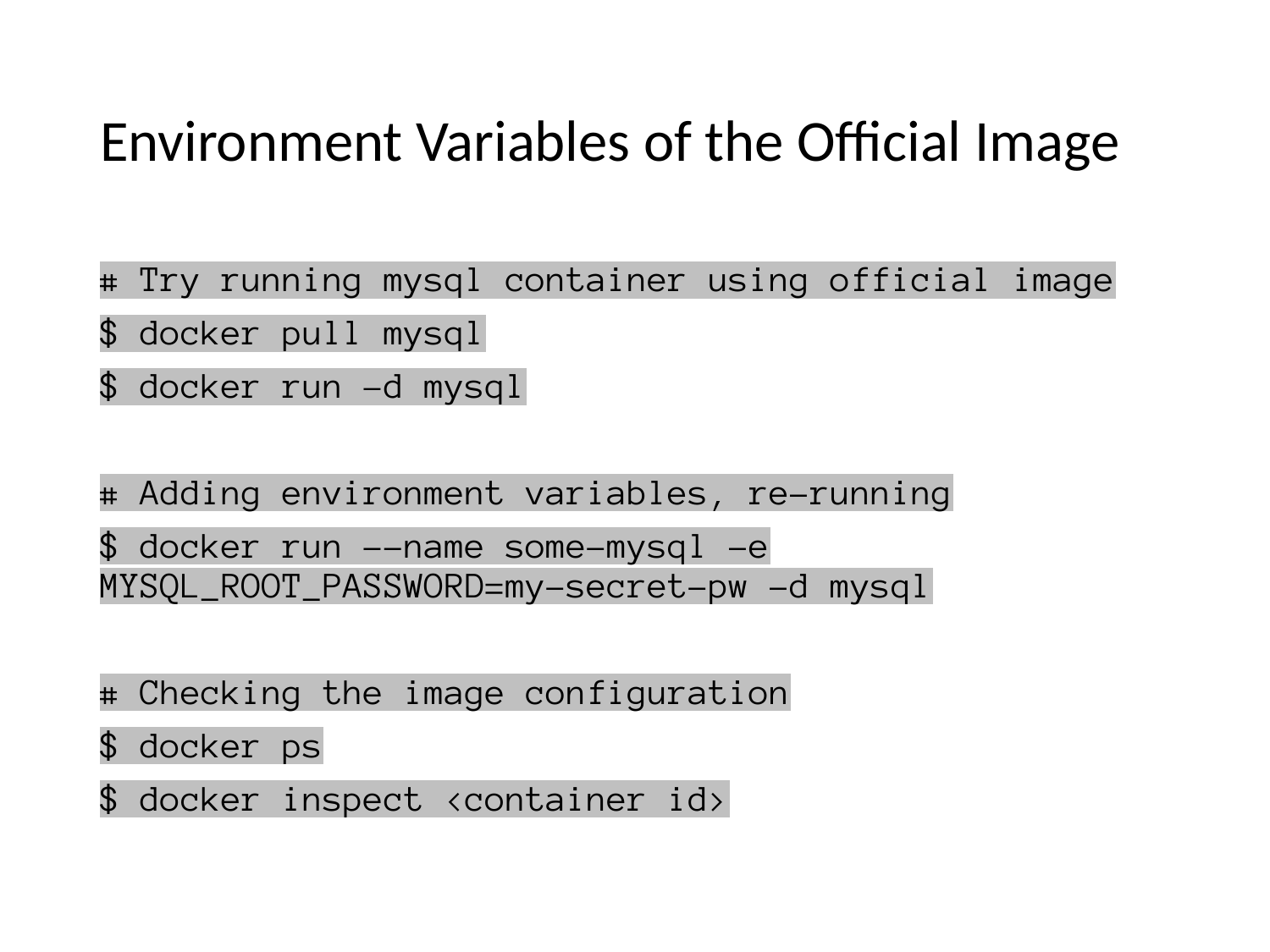

# Environment Variables of the Official Image
# Try running mysql container using official image
$ docker pull mysql
$ docker run –d mysql

# Adding environment variables, re-running
$ docker run --name some-mysql -e MYSQL_ROOT_PASSWORD=my-secret-pw -d mysql

# Checking the image configuration
$ docker ps
$ docker inspect <container id>